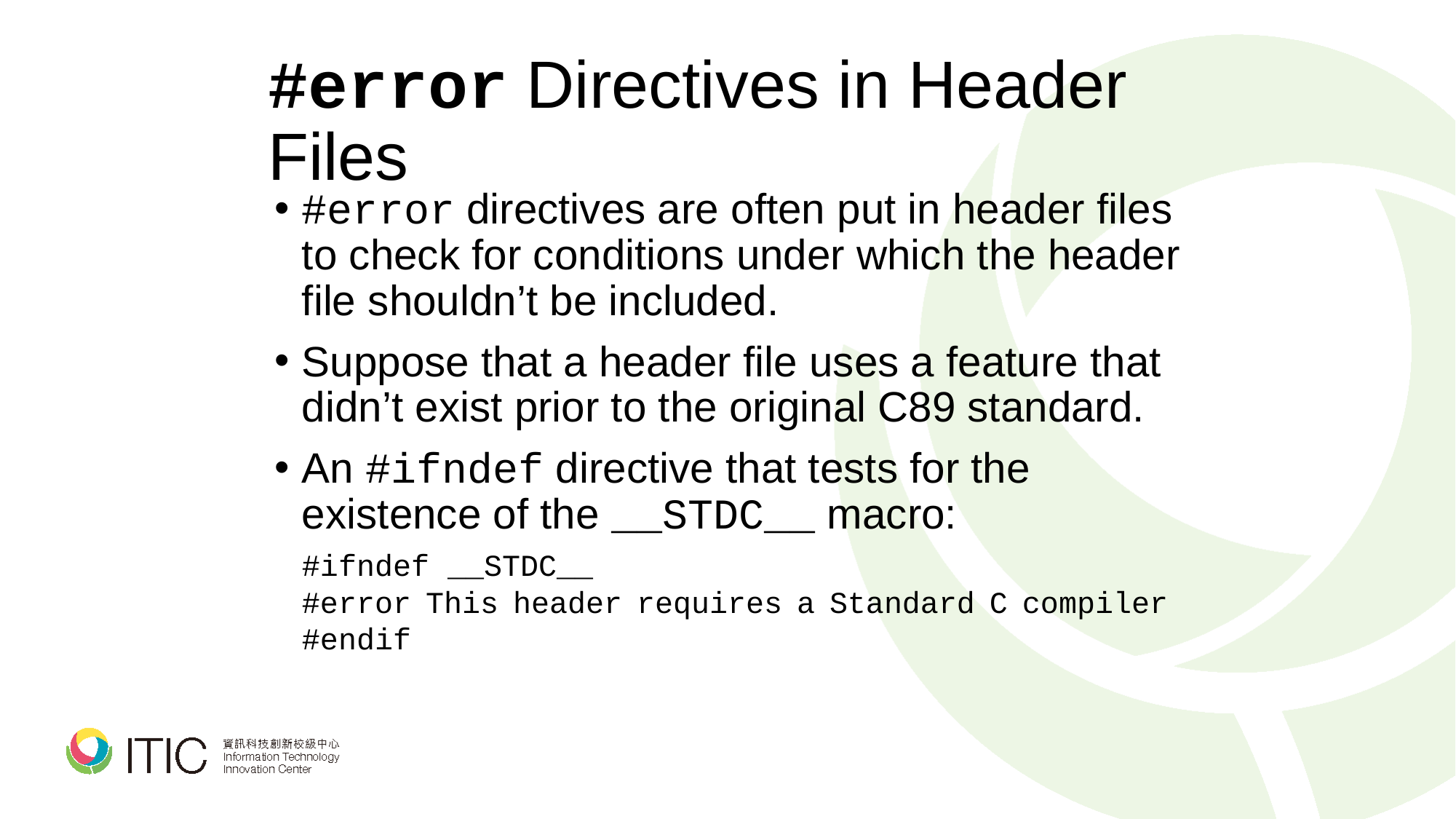

# #error Directives in Header Files
#error directives are often put in header files to check for conditions under which the header file shouldn’t be included.
Suppose that a header file uses a feature that didn’t exist prior to the original C89 standard.
An #ifndef directive that tests for the existence of the __STDC__ macro:
	#ifndef __STDC__
	#error This header requires a Standard C compiler
	#endif